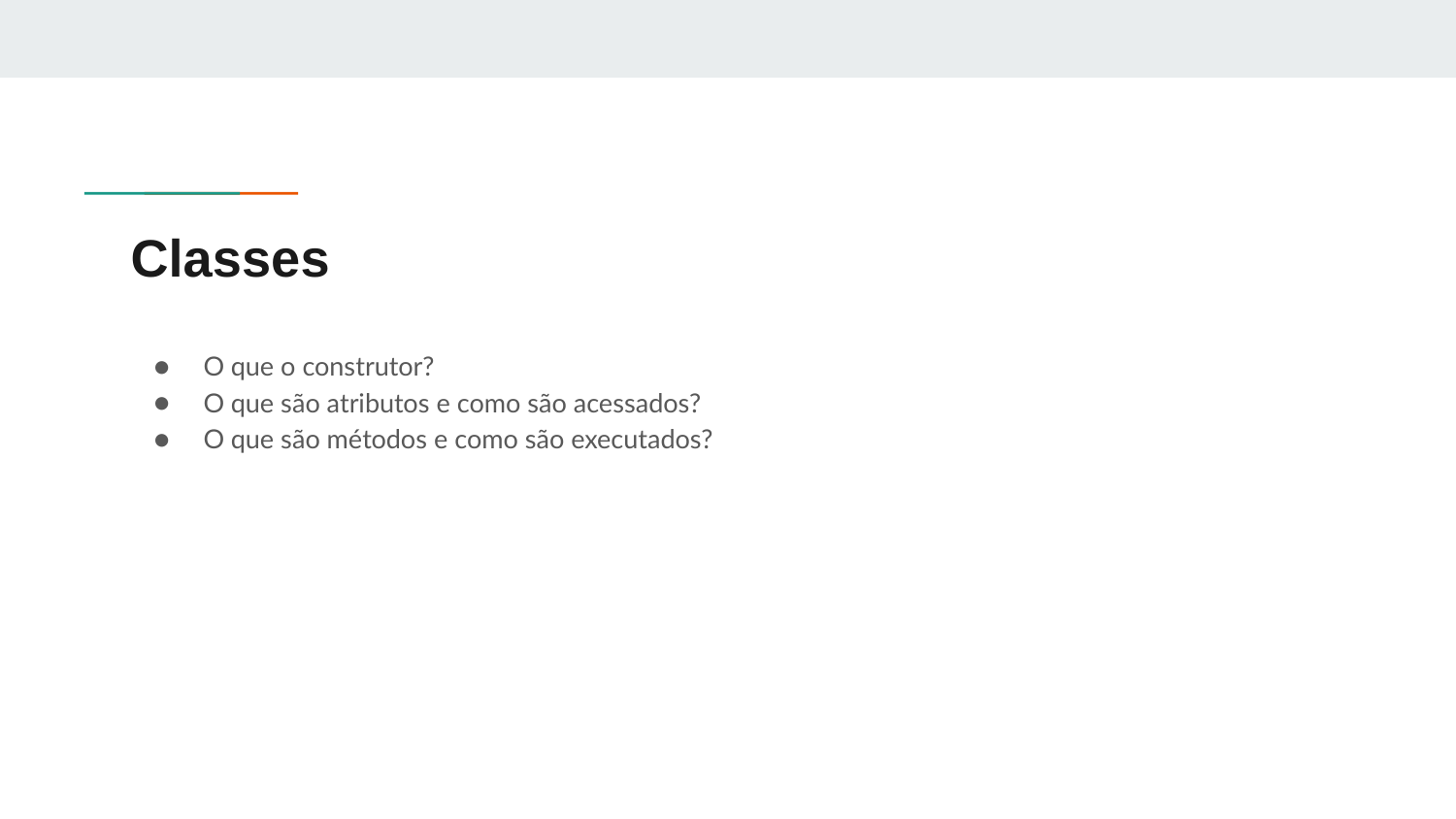

# Classes
O que o construtor?
O que são atributos e como são acessados?
O que são métodos e como são executados?